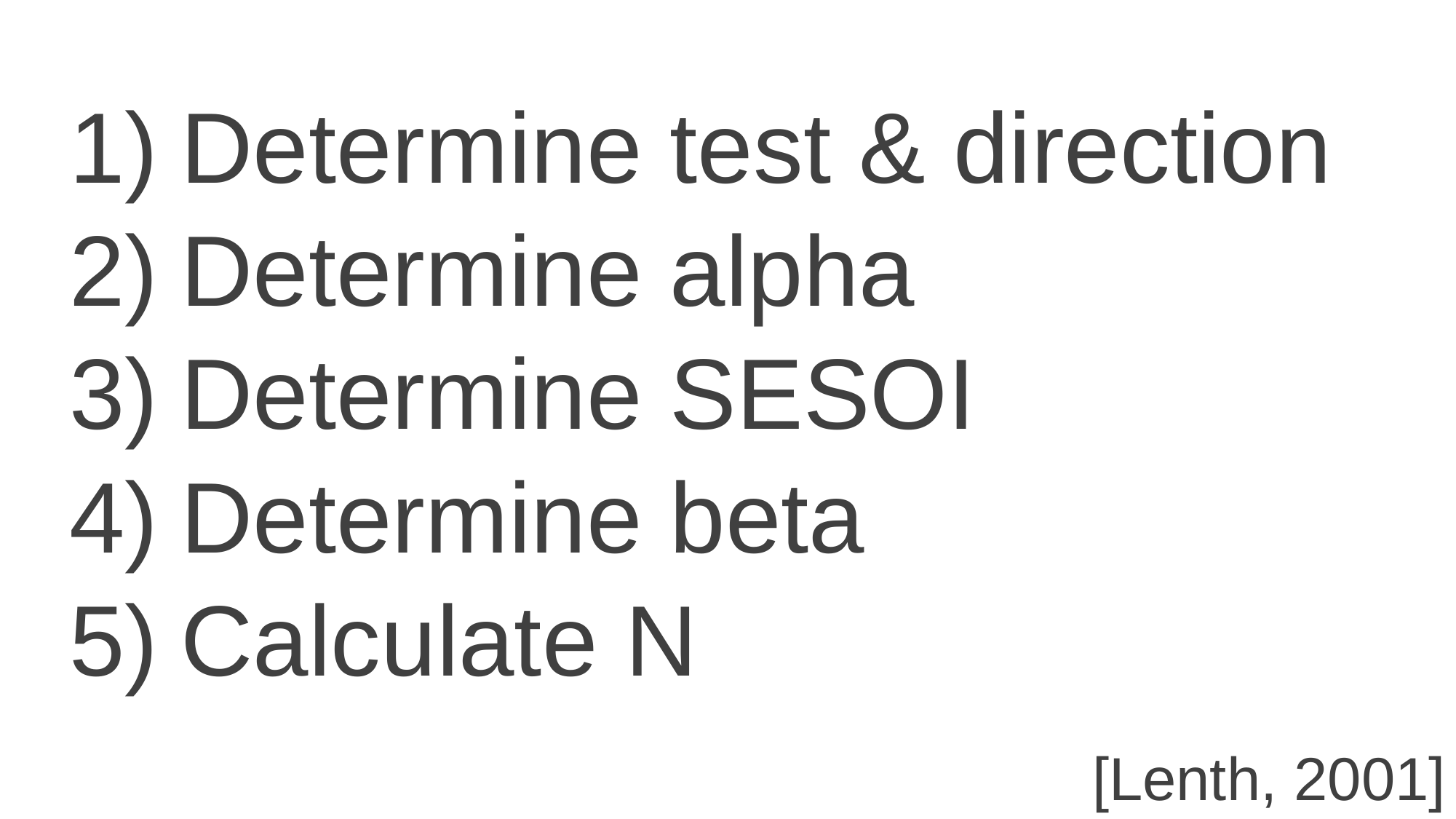

Determine test & direction
Determine alpha
Determine SESOI
Determine beta
Calculate N
[Lenth, 2001]